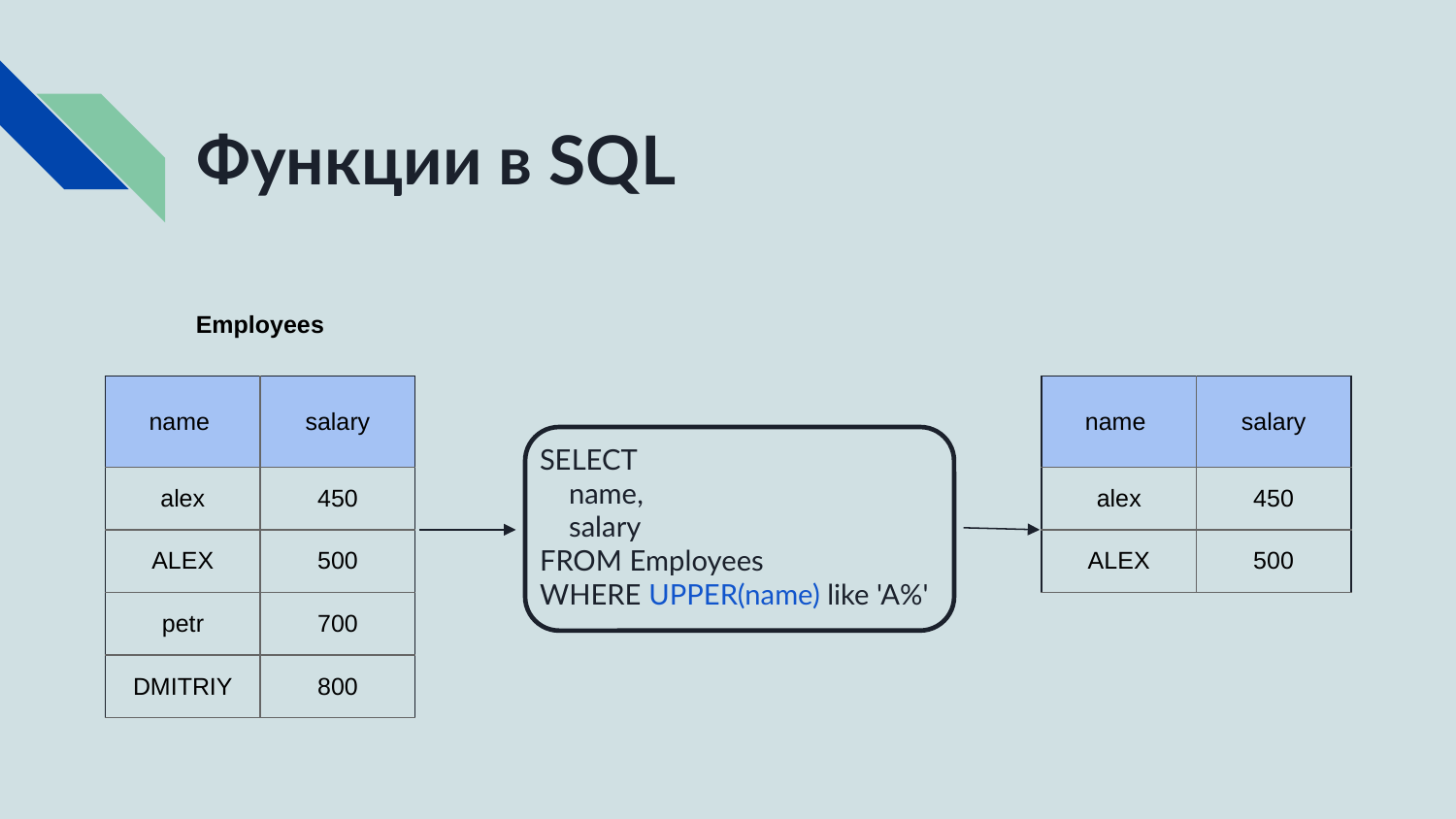

# Функции в SQL

Employees
| name | salary |
| --- | --- |
| alex | 450 |
| ALEX | 500 |
| petr | 700 |
| DMITRIY | 800 |
| name | salary |
| --- | --- |
| alex | 450 |
| ALEX | 500 |
SELECT
    name,
    salary
FROM Employees
WHERE UPPER(name) like 'A%'